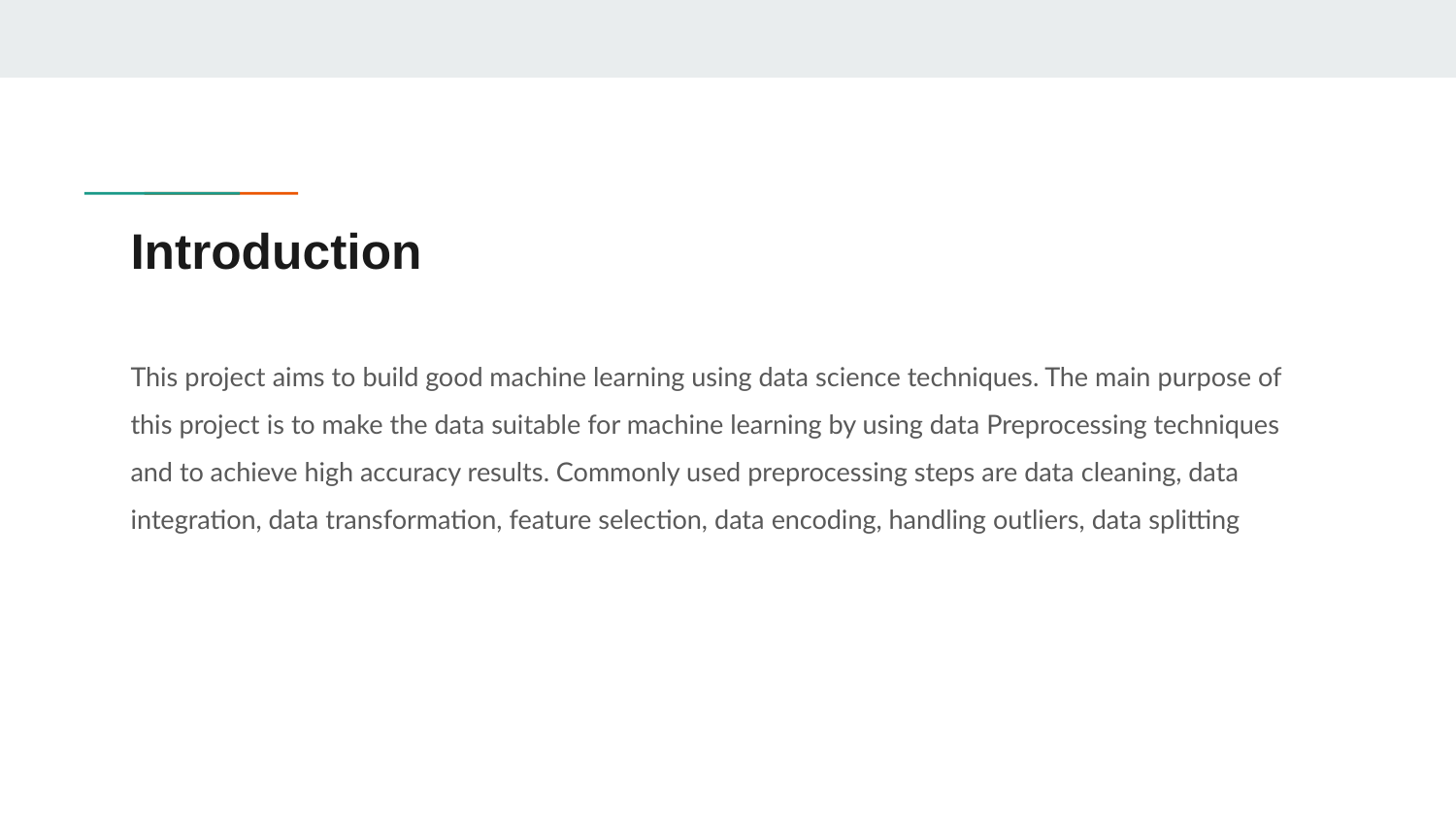

# Introduction
This project aims to build good machine learning using data science techniques. The main purpose of this project is to make the data suitable for machine learning by using data Preprocessing techniques and to achieve high accuracy results. Commonly used preprocessing steps are data cleaning, data integration, data transformation, feature selection, data encoding, handling outliers, data splitting